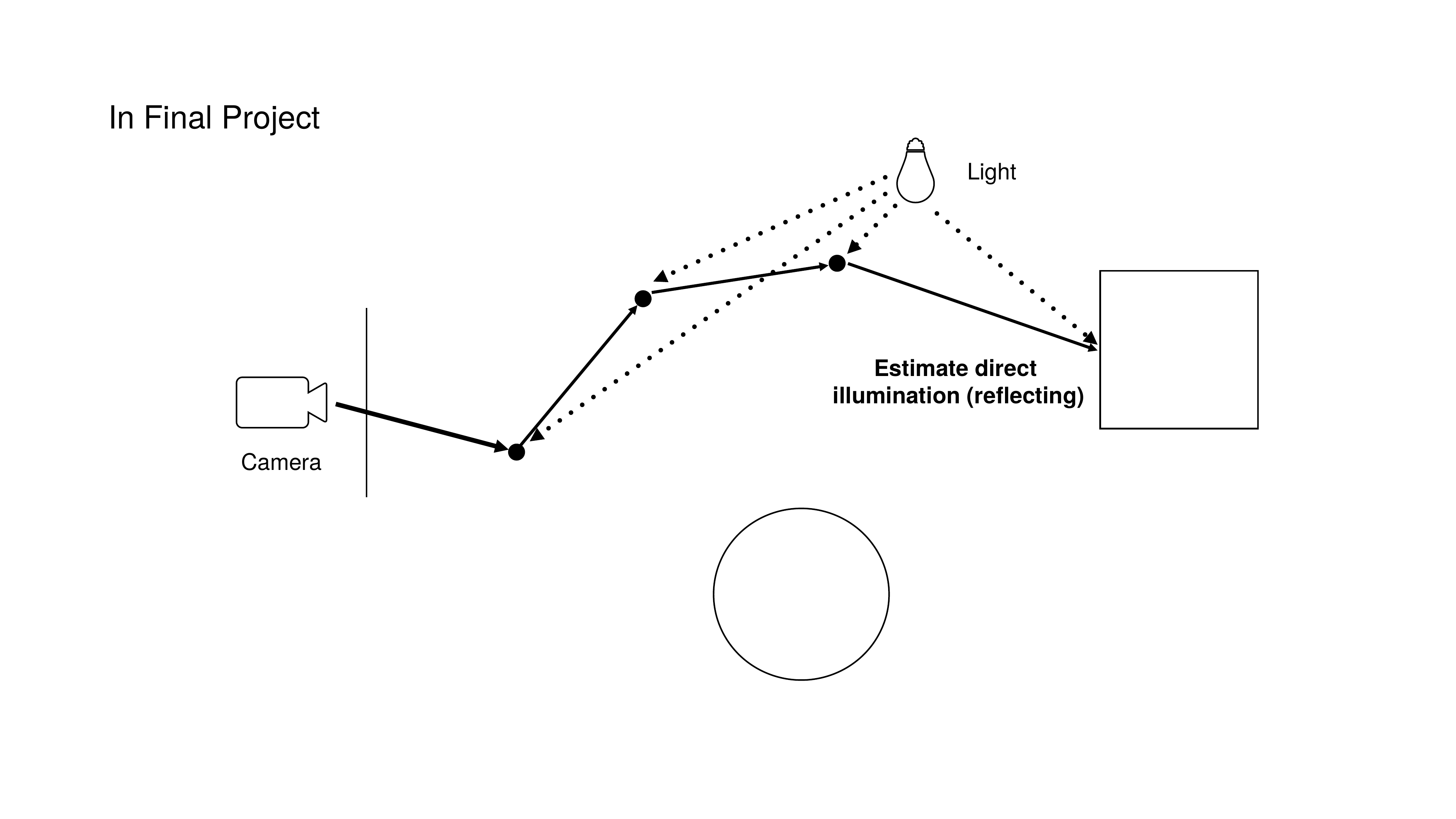

16
In Final Project

Light

Estimate direct
illumination (reflecting)

Camera